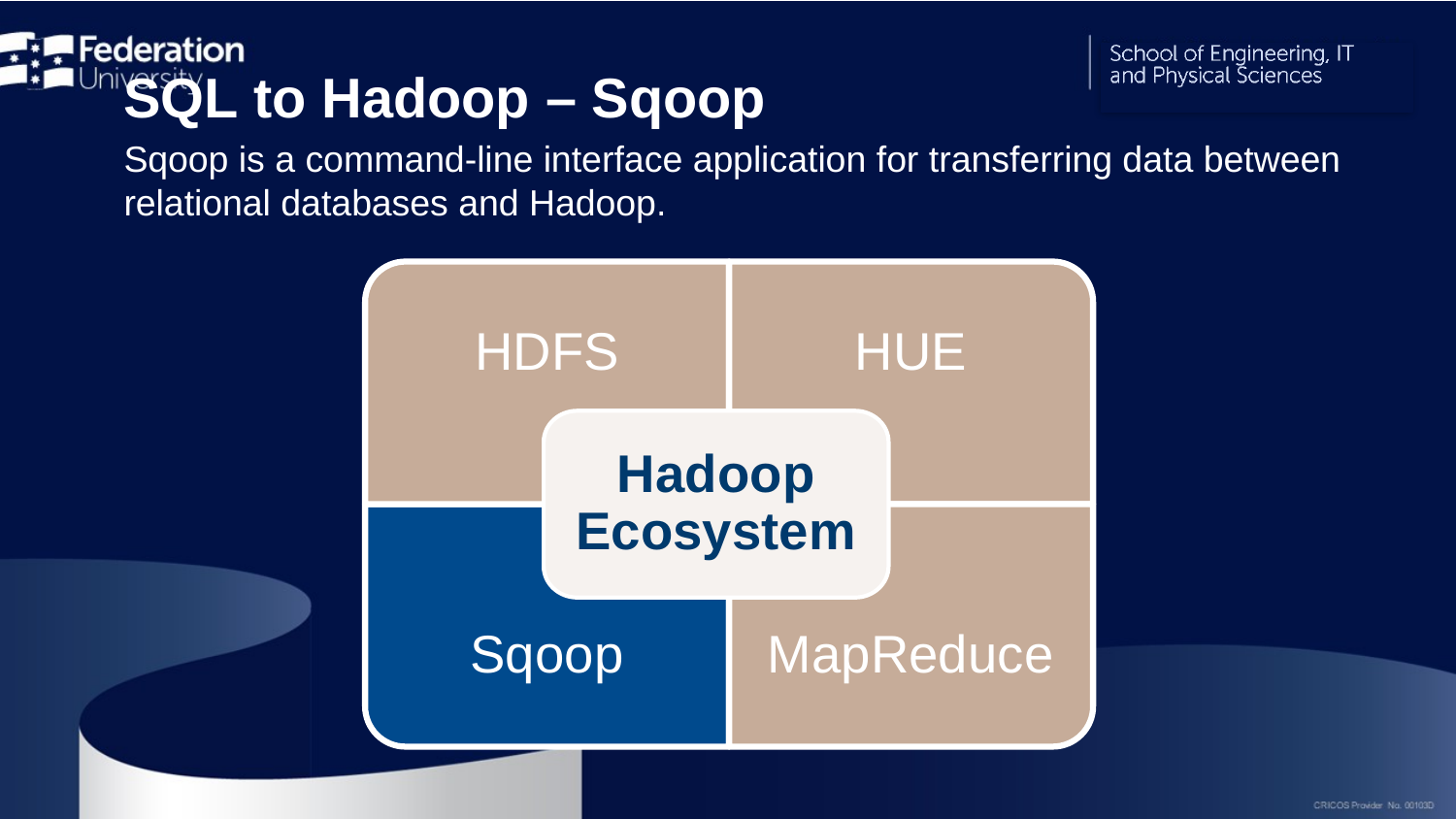

# SQL to Hadoop – Sqoop
Sqoop is a command-line interface application for transferring data between relational databases and Hadoop.
HDFS
HUE
Hadoop Ecosystem
Sqoop
MapReduce